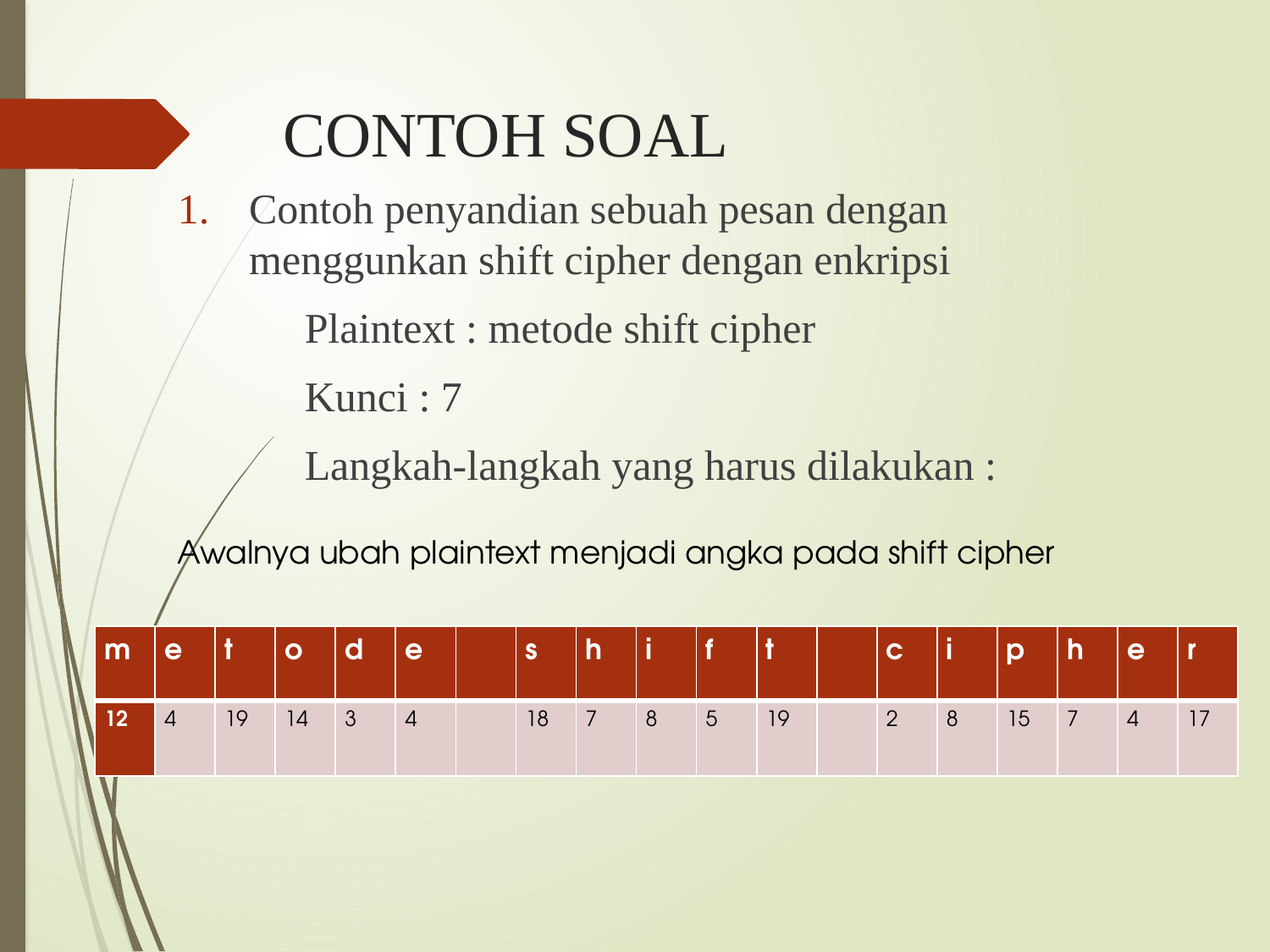

# CONTOH SOAL
Contoh penyandian sebuah pesan dengan menggunkan shift cipher dengan enkripsi
	Plaintext : metode shift cipher
	Kunci : 7
	Langkah-langkah yang harus dilakukan :

Awalnya ubah plaintext menjadi angka pada shift cipher
| m | e | t | o | d | e |  | s | h | i | f | t |  | c | i | p | h | e | r |
| --- | --- | --- | --- | --- | --- | --- | --- | --- | --- | --- | --- | --- | --- | --- | --- | --- | --- | --- |
| 12 | 4 | 19 | 14 | 3 | 4 |  | 18 | 7 | 8 | 5 | 19 |  | 2 | 8 | 15 | 7 | 4 | 17 |